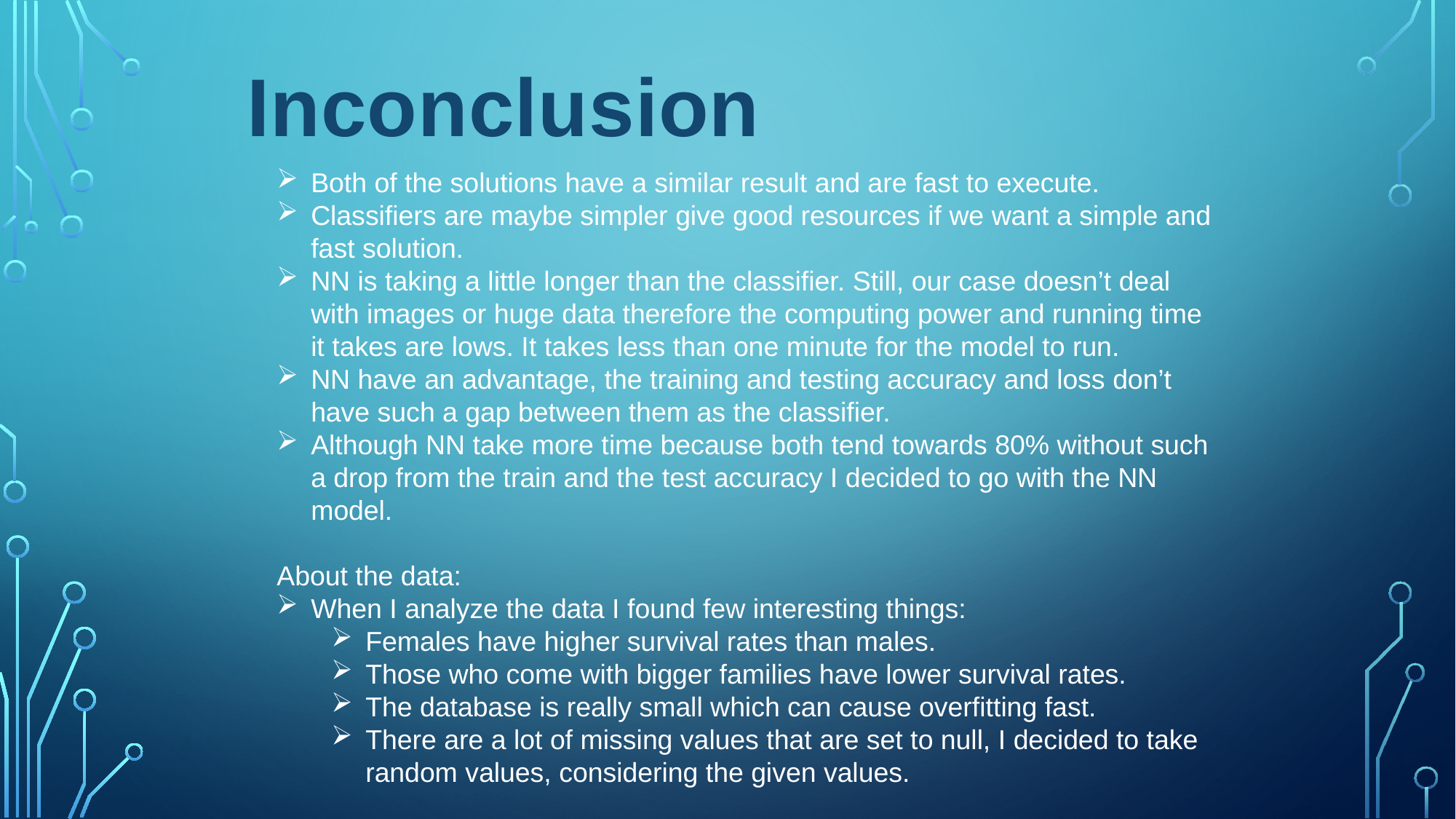

Inconclusion
Both of the solutions have a similar result and are fast to execute.
Classifiers are maybe simpler give good resources if we want a simple and fast solution.
NN is taking a little longer than the classifier. Still, our case doesn’t deal with images or huge data therefore the computing power and running time it takes are lows. It takes less than one minute for the model to run.
NN have an advantage, the training and testing accuracy and loss don’t have such a gap between them as the classifier.
Although NN take more time because both tend towards 80% without such a drop from the train and the test accuracy I decided to go with the NN model.

About the data:
When I analyze the data I found few interesting things:
Females have higher survival rates than males.
Those who come with bigger families have lower survival rates.
The database is really small which can cause overfitting fast.
There are a lot of missing values that are set to null, I decided to take random values, considering the given values.